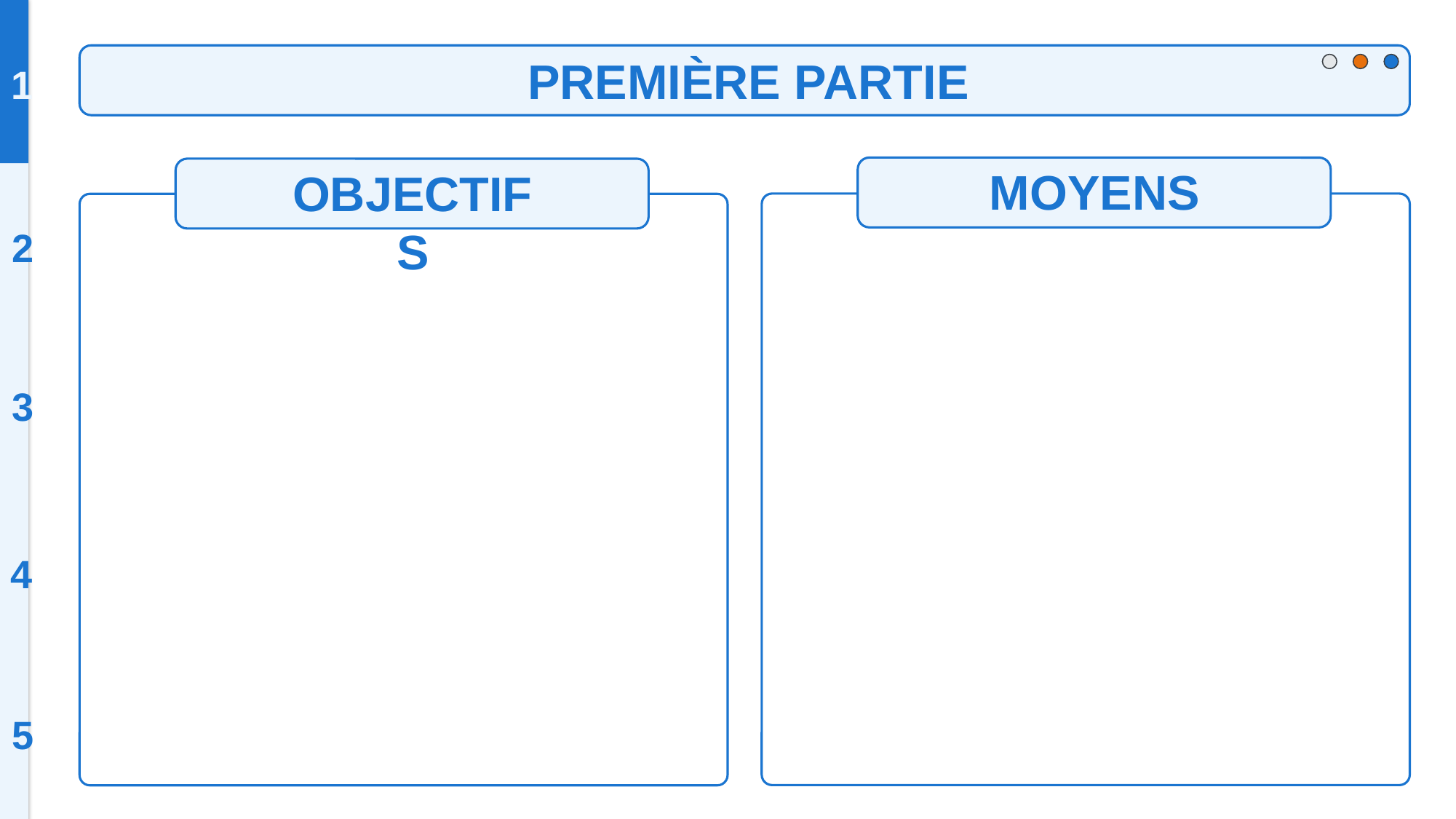

DIN
PREMIÈRE PARTIE

1

MOYENS
OBJECTIFS

2
3
4
5